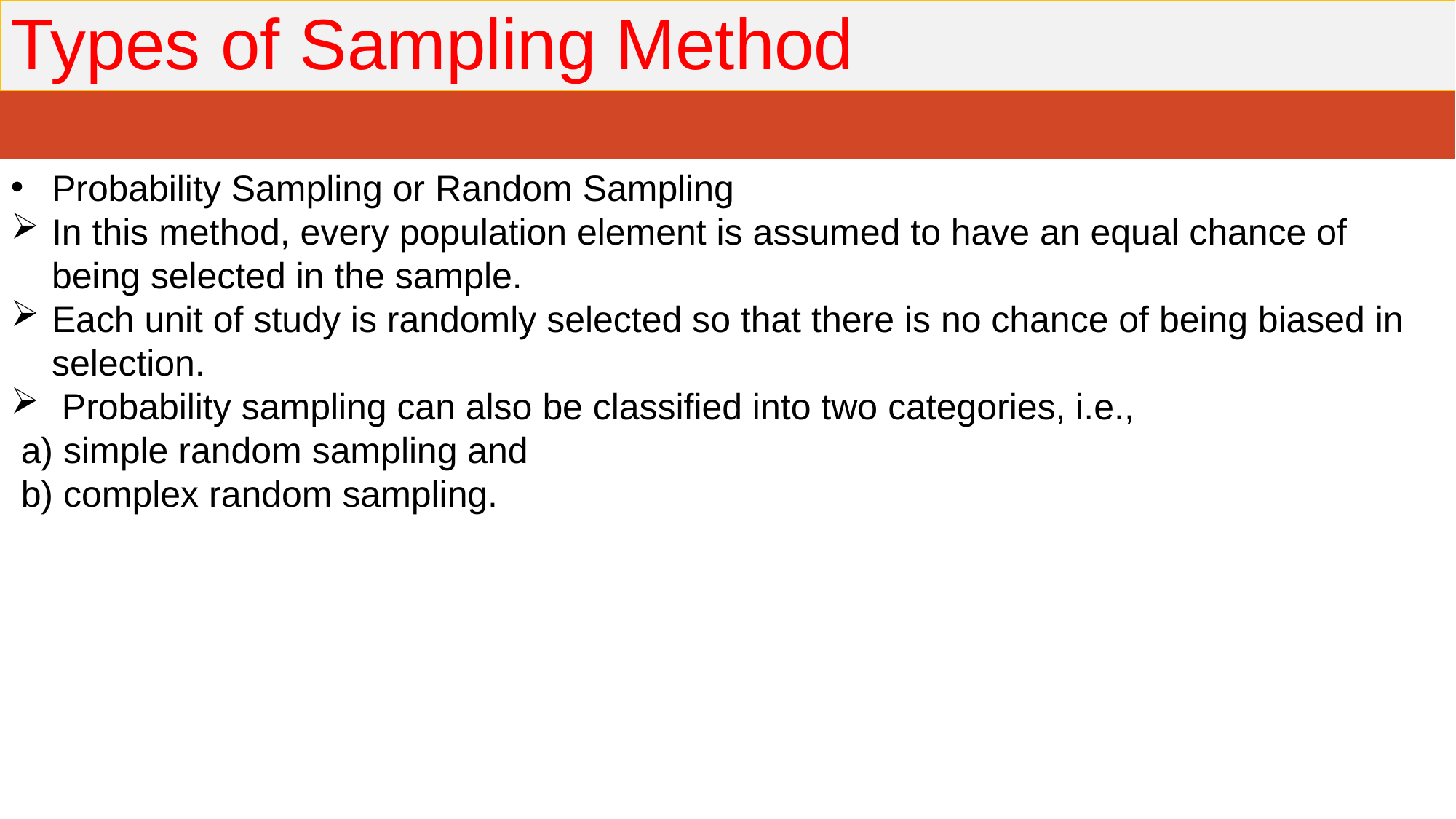

# Types of Sampling Method
Probability Sampling or Random Sampling
In this method, every population element is assumed to have an equal chance of being selected in the sample.
Each unit of study is randomly selected so that there is no chance of being biased in selection.
 Probability sampling can also be classified into two categories, i.e.,
 a) simple random sampling and
 b) complex random sampling.